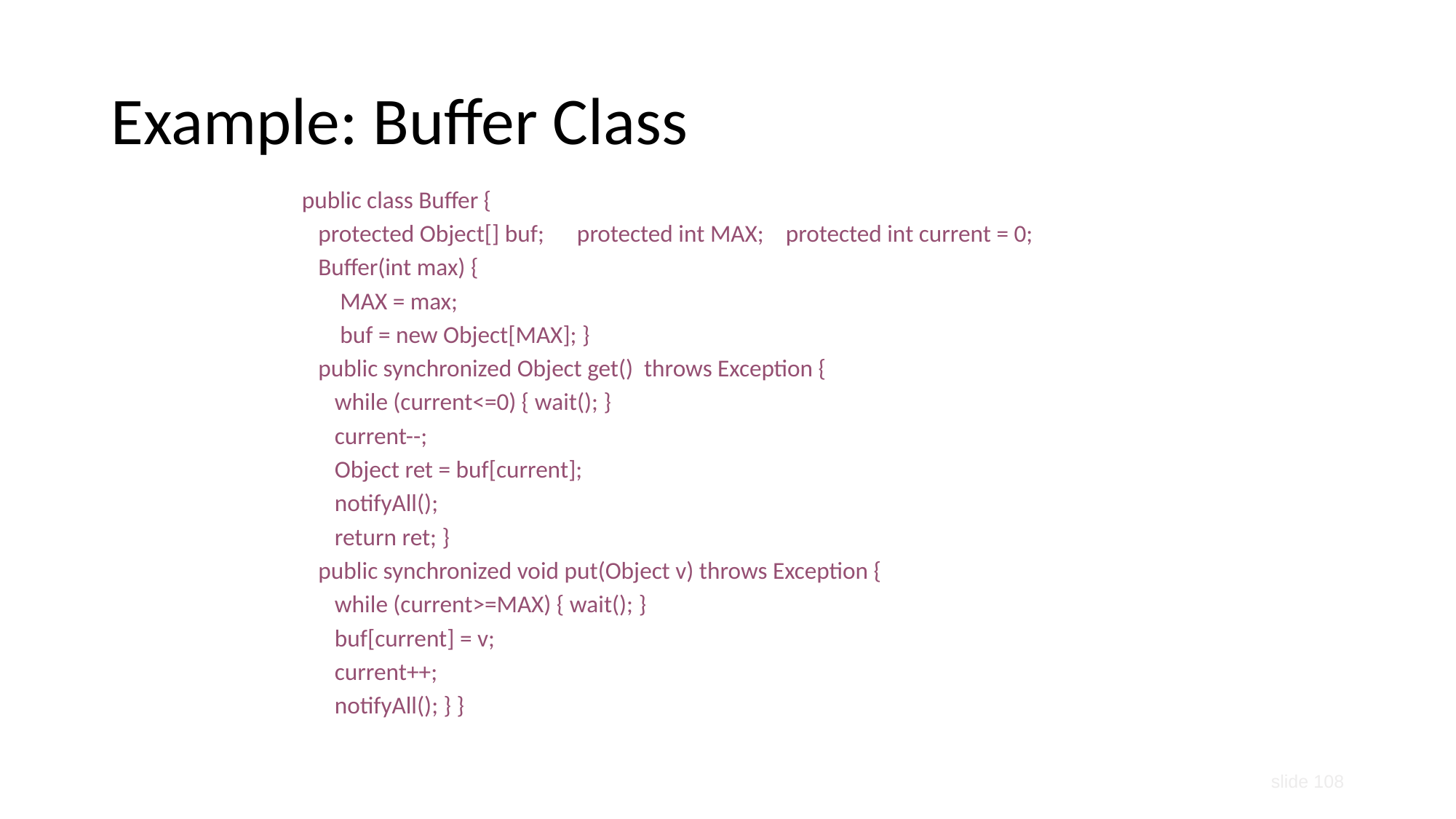

Example: Buffer Class
public class Buffer {
   protected Object[] buf;      protected int MAX;    protected int current = 0;
   Buffer(int max) {
       MAX = max;
       buf = new Object[MAX]; }
   public synchronized Object get()  throws Exception {
      while (current<=0) { wait(); }
      current--;
      Object ret = buf[current];
      notifyAll();
      return ret; }
   public synchronized void put(Object v) throws Exception {
      while (current>=MAX) { wait(); }
      buf[current] = v;
      current++;
      notifyAll(); } }
slide 108